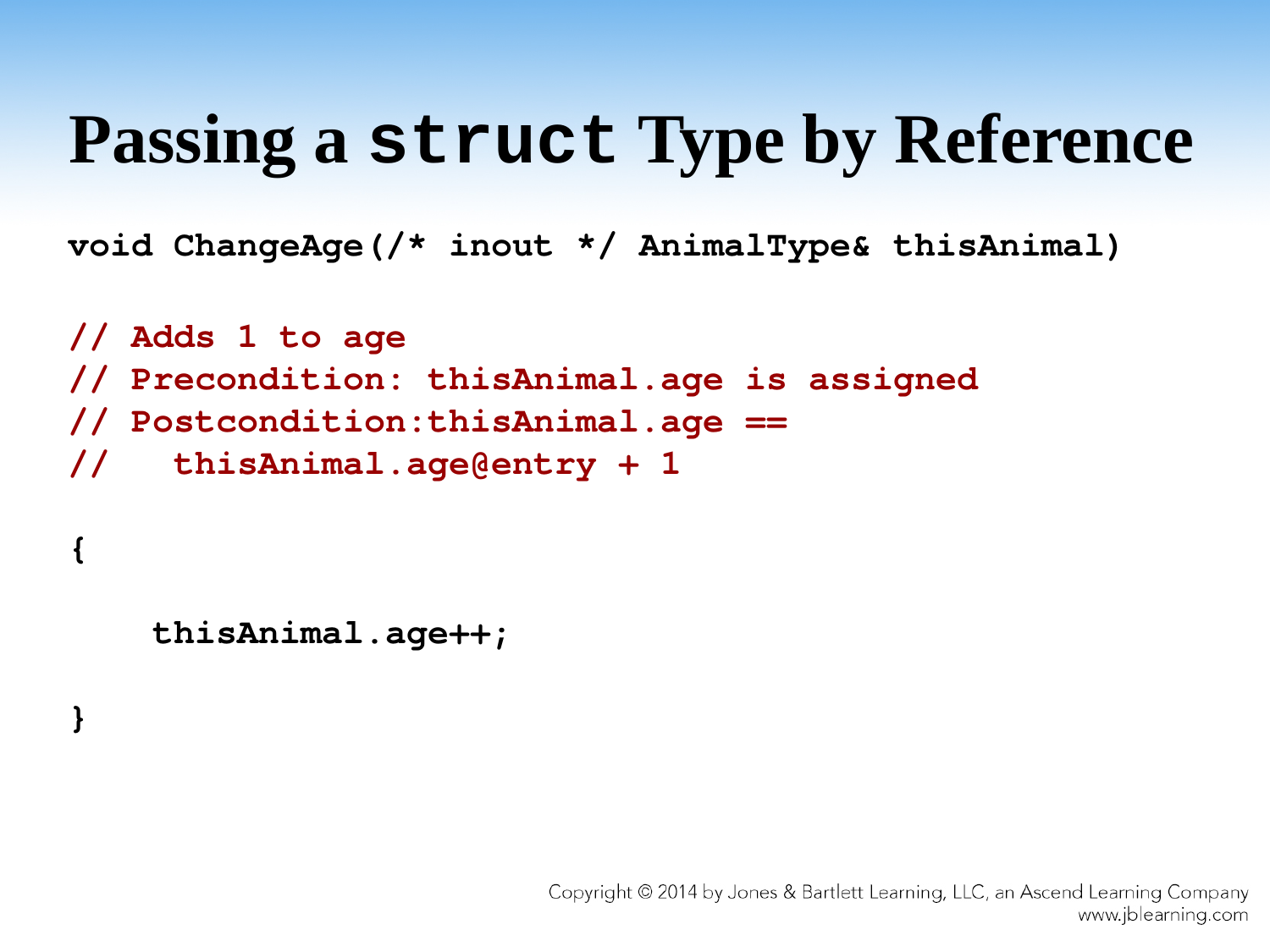

# Passing a struct Type by Reference
void ChangeAge(/* inout */ AnimalType& thisAnimal)

// Adds 1 to age
// Precondition: thisAnimal.age is assigned
// Postcondition:thisAnimal.age ==
//   thisAnimal.age@entry + 1

{

    thisAnimal.age++;

}